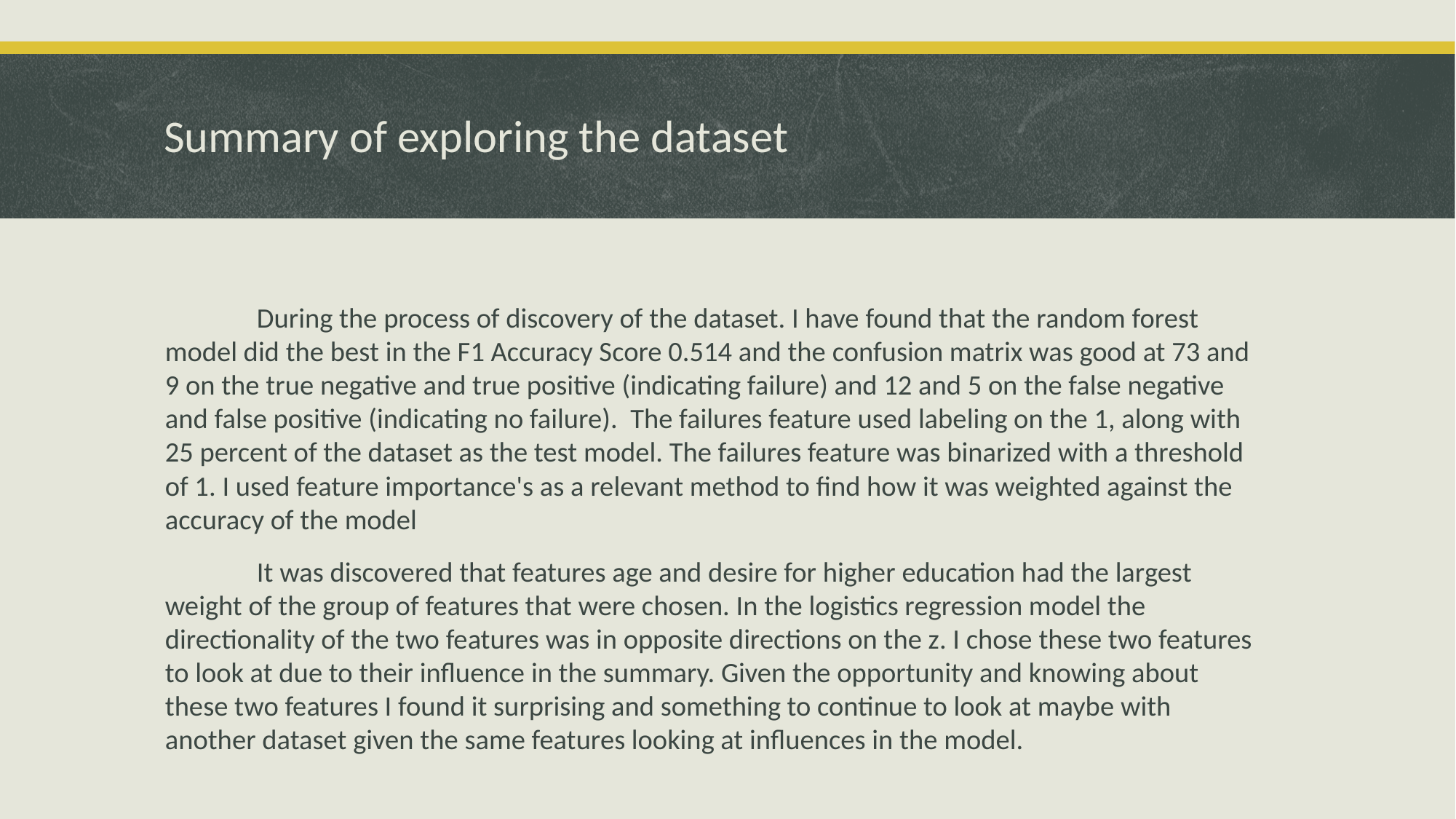

# Summary of exploring the dataset
	During the process of discovery of the dataset. I have found that the random forest model did the best in the F1 Accuracy Score 0.514 and the confusion matrix was good at 73 and 9 on the true negative and true positive (indicating failure) and 12 and 5 on the false negative and false positive (indicating no failure).  The failures feature used labeling on the 1, along with 25 percent of the dataset as the test model. The failures feature was binarized with a threshold of 1. I used feature importance's as a relevant method to find how it was weighted against the accuracy of the model
	It was discovered that features age and desire for higher education had the largest weight of the group of features that were chosen. In the logistics regression model the directionality of the two features was in opposite directions on the z. I chose these two features to look at due to their influence in the summary. Given the opportunity and knowing about these two features I found it surprising and something to continue to look at maybe with another dataset given the same features looking at influences in the model.